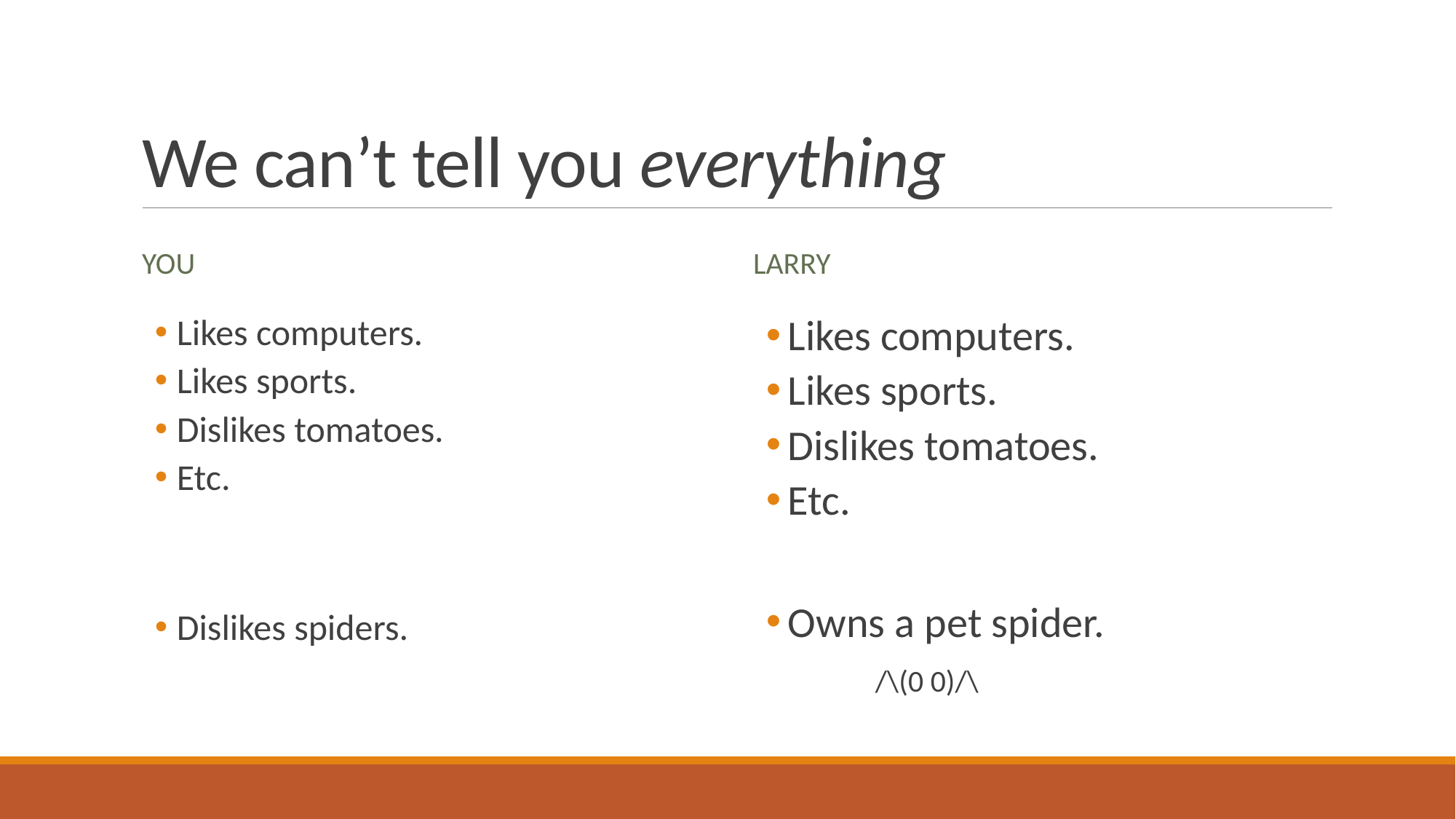

# We can’t tell you everything
You
Larry
Likes computers.
Likes sports.
Dislikes tomatoes.
Etc.

Dislikes spiders.
Likes computers.
Likes sports.
Dislikes tomatoes.
Etc.

Owns a pet spider.
	/\(0 0)/\